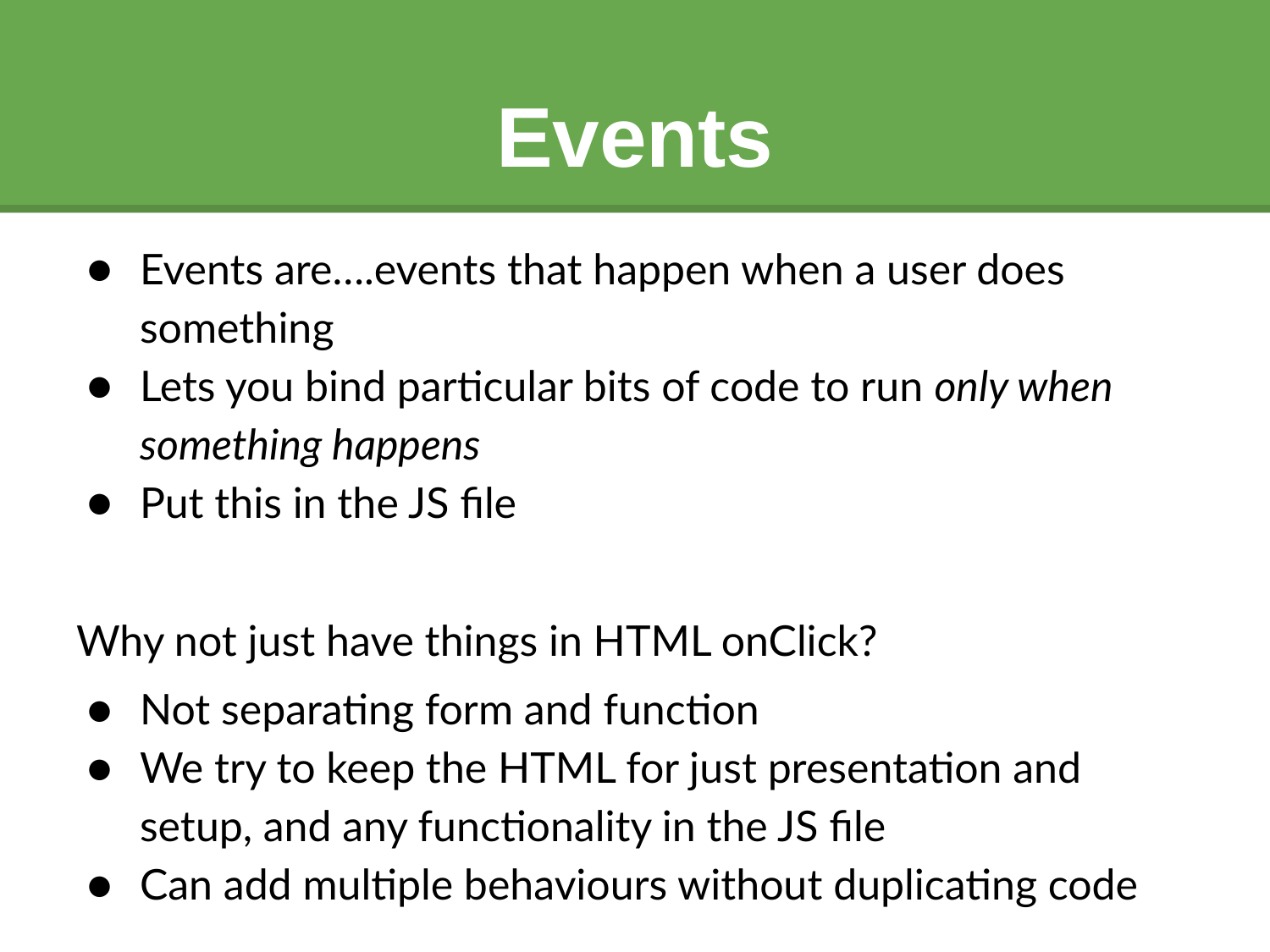

# Events
Events are….events that happen when a user does something
Lets you bind particular bits of code to run only when something happens
Put this in the JS file

Why not just have things in HTML onClick?
Not separating form and function
We try to keep the HTML for just presentation and setup, and any functionality in the JS file
Can add multiple behaviours without duplicating code